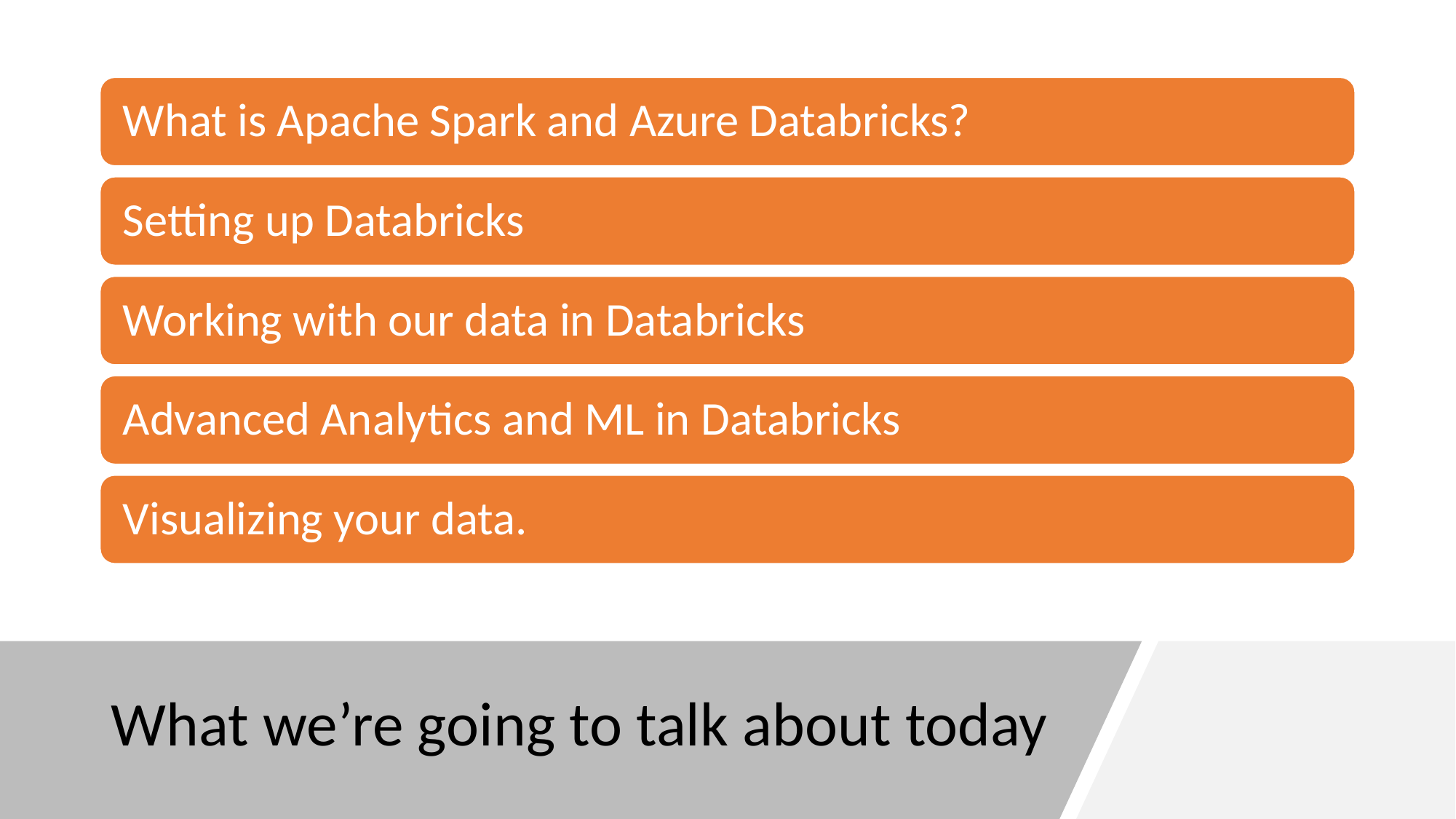

What is Apache Spark and Azure Databricks?
Setting up Databricks
Working with our data in Databricks
Advanced Analytics and ML in Databricks
Visualizing your data.

# What we’re going to talk about today